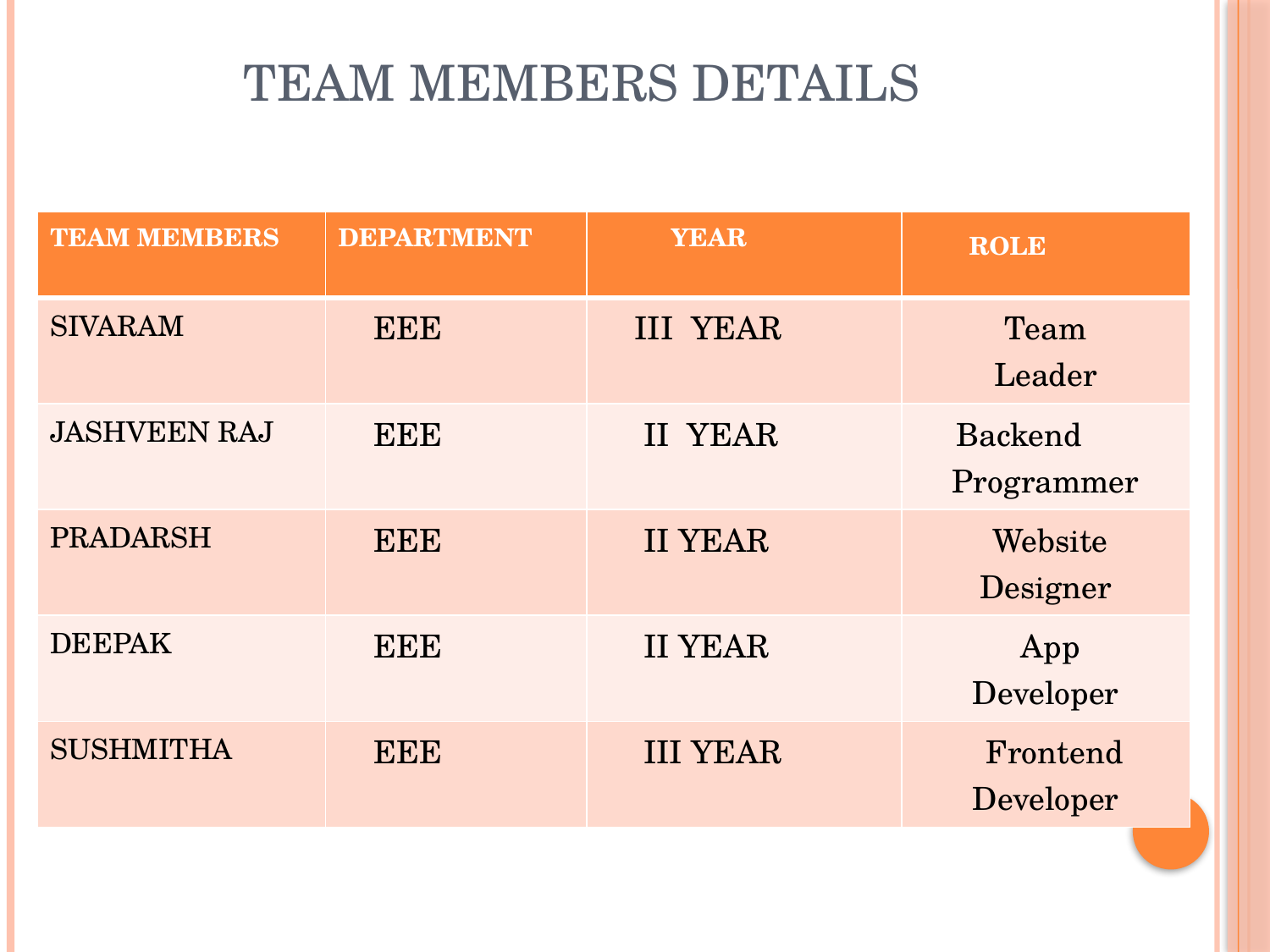

# TEAM MEMBERS DETAILS

| TEAM MEMBERS | DEPARTMENT | YEAR | ROLE |
| --- | --- | --- | --- |
| SIVARAM | EEE | III YEAR | Team Leader |
| JASHVEEN RAJ | EEE | II YEAR | Backend Programmer |
| PRADARSH | EEE | II YEAR | Website Designer |
| DEEPAK | EEE | II YEAR | App Developer |
| SUSHMITHA | EEE | III YEAR | Frontend Developer |